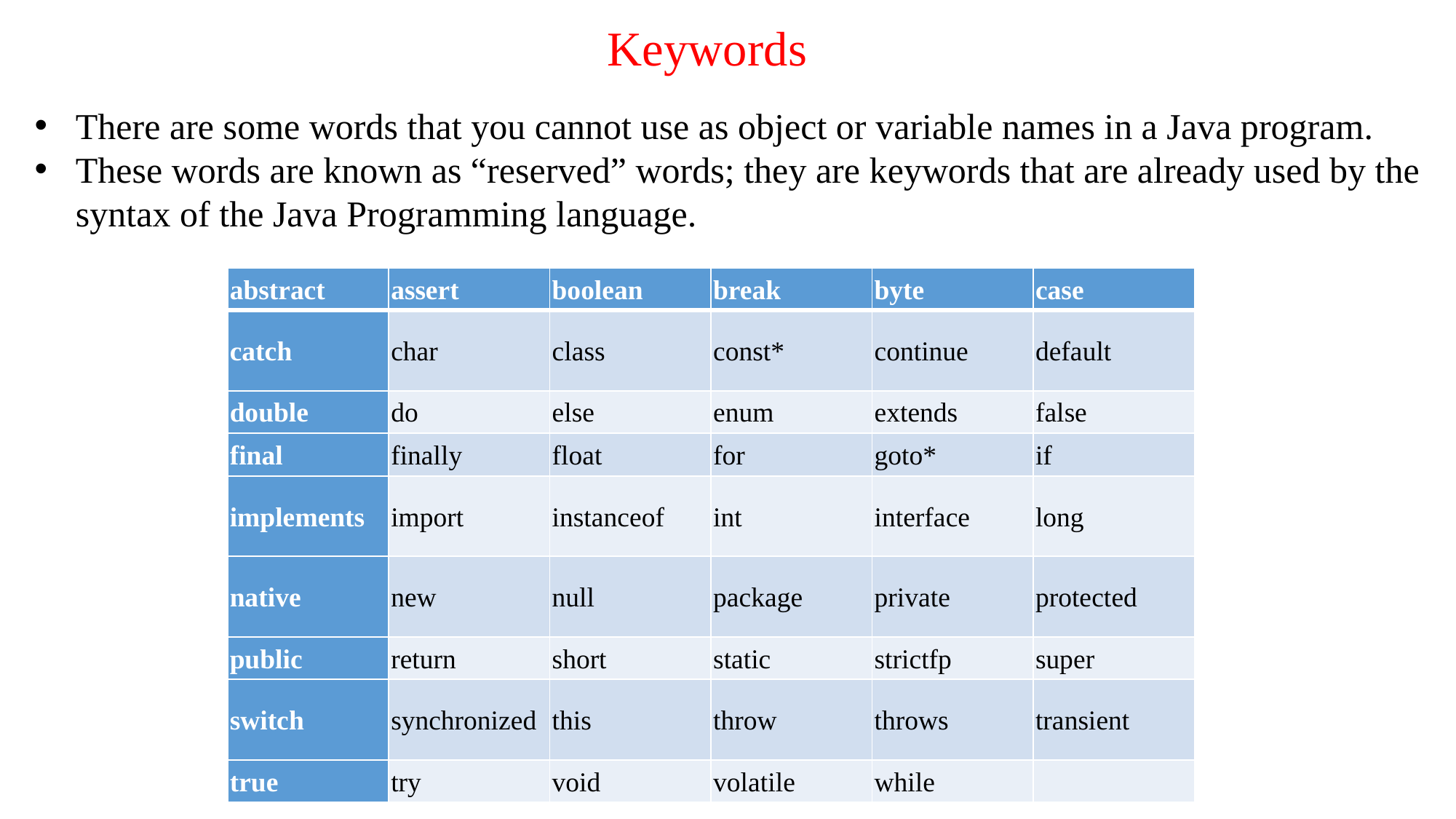

Keywords
There are some words that you cannot use as object or variable names in a Java program.
These words are known as “reserved” words; they are keywords that are already used by the syntax of the Java Programming language.

| abstract | assert | boolean | break | byte | case |
| --- | --- | --- | --- | --- | --- |
| catch | char | class | const\* | continue | default |
| double | do | else | enum | extends | false |
| final | finally | float | for | goto\* | if |
| implements | import | instanceof | int | interface | long |
| native | new | null | package | private | protected |
| public | return | short | static | strictfp | super |
| switch | synchronized | this | throw | throws | transient |
| true | try | void | volatile | while |  |